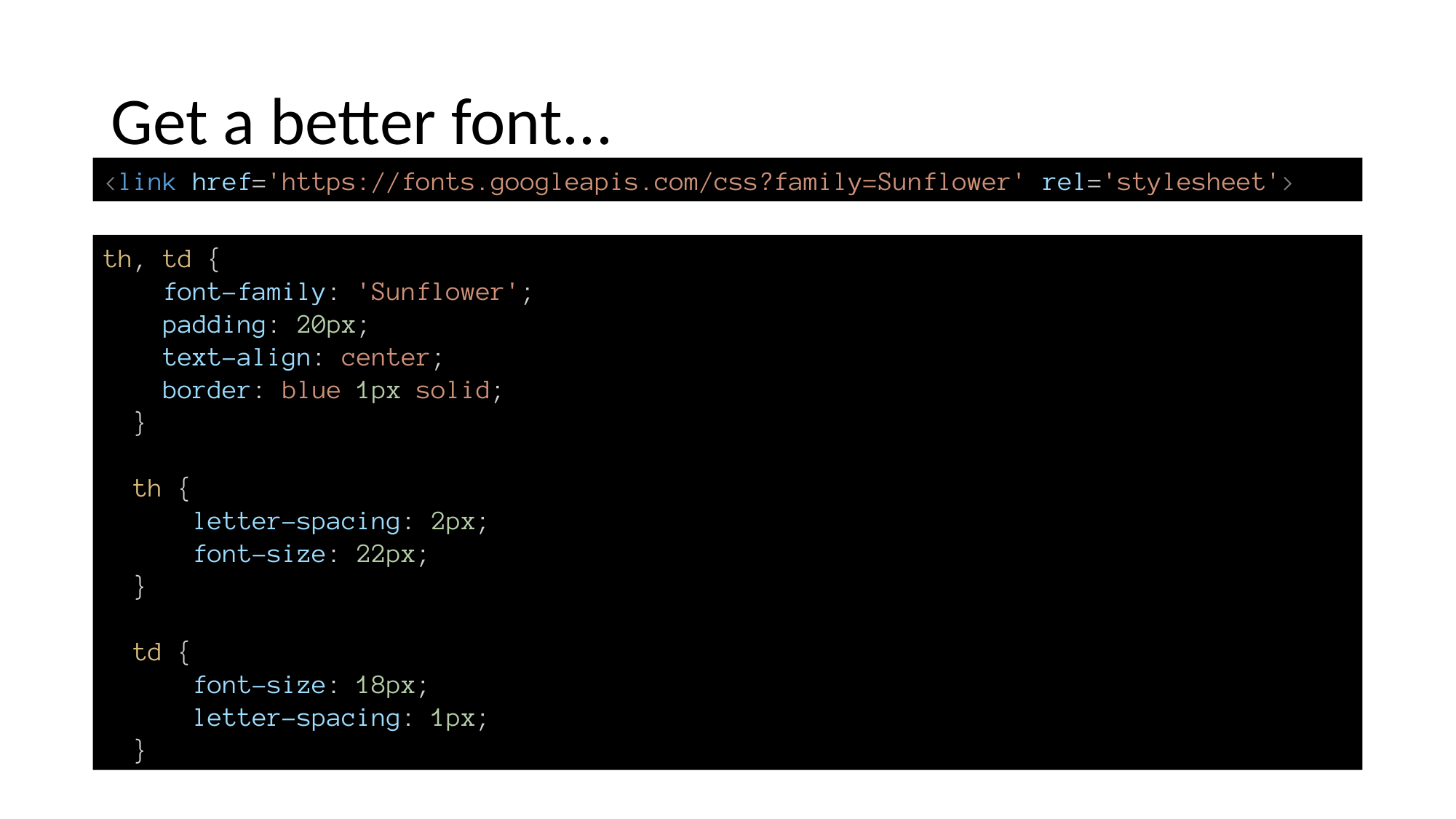

# Get a better font...
<link href='https://fonts.googleapis.com/css?family=Sunflower' rel='stylesheet'>
th, td {
    font-family: 'Sunflower';
    padding: 20px;
    text-align: center;
    border: blue 1px solid;
  }
  th {
      letter-spacing: 2px;
      font-size: 22px;
  }
  td {
      font-size: 18px;
      letter-spacing: 1px;
  }